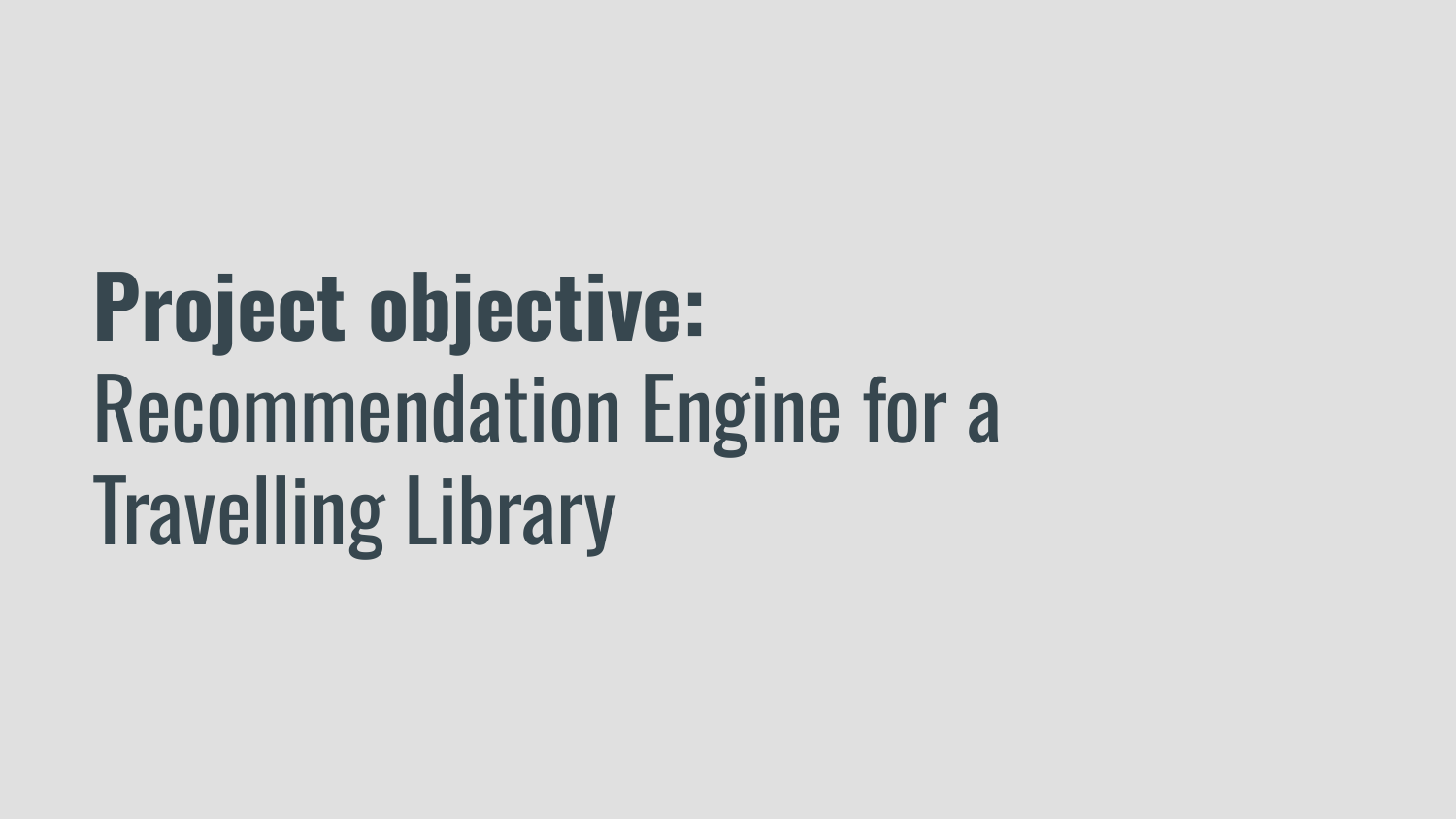

# Project objective:
Recommendation Engine for a Travelling Library